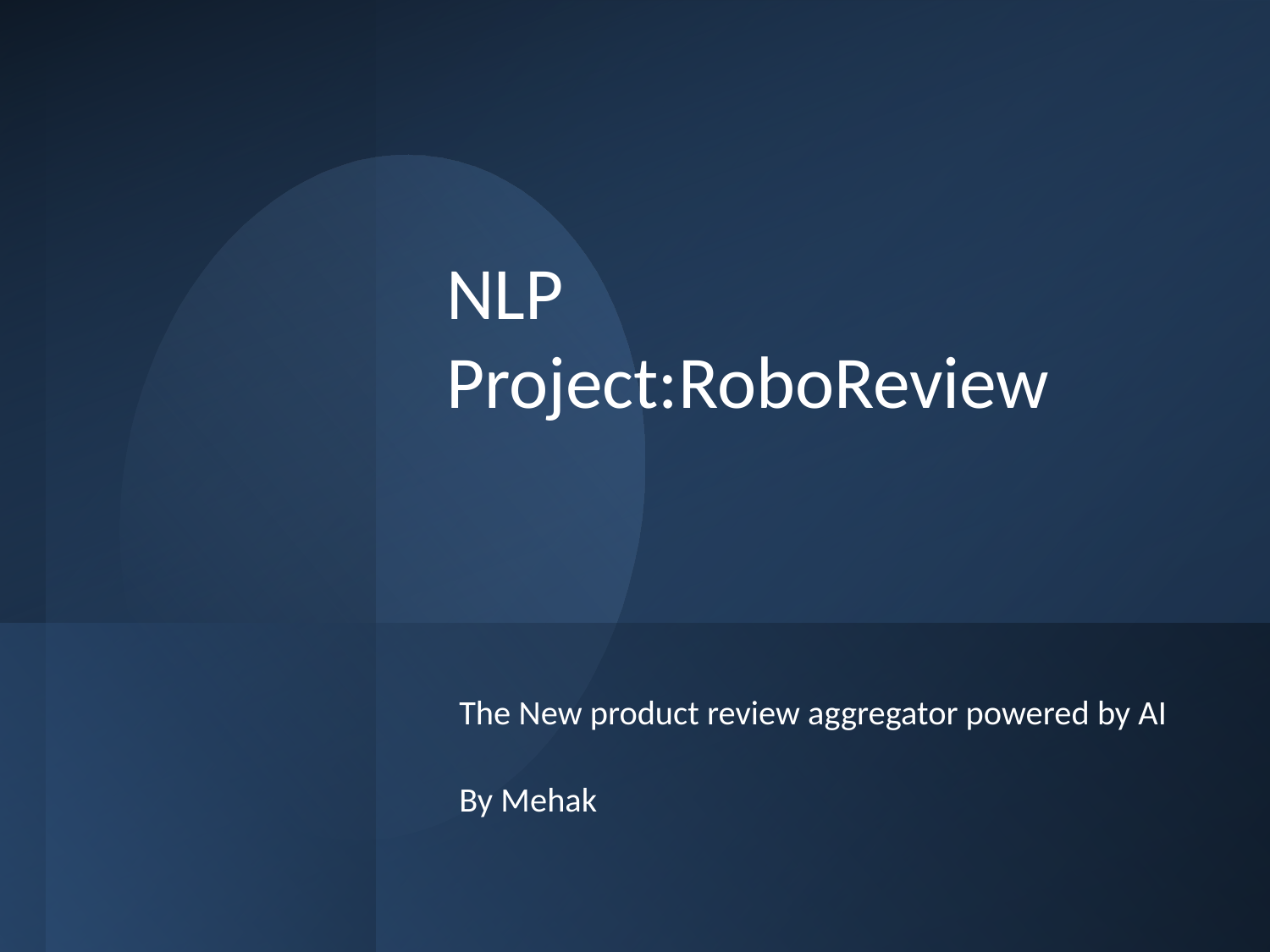

# NLP Project:RoboReview

The New product review aggregator powered by AI

By Mehak